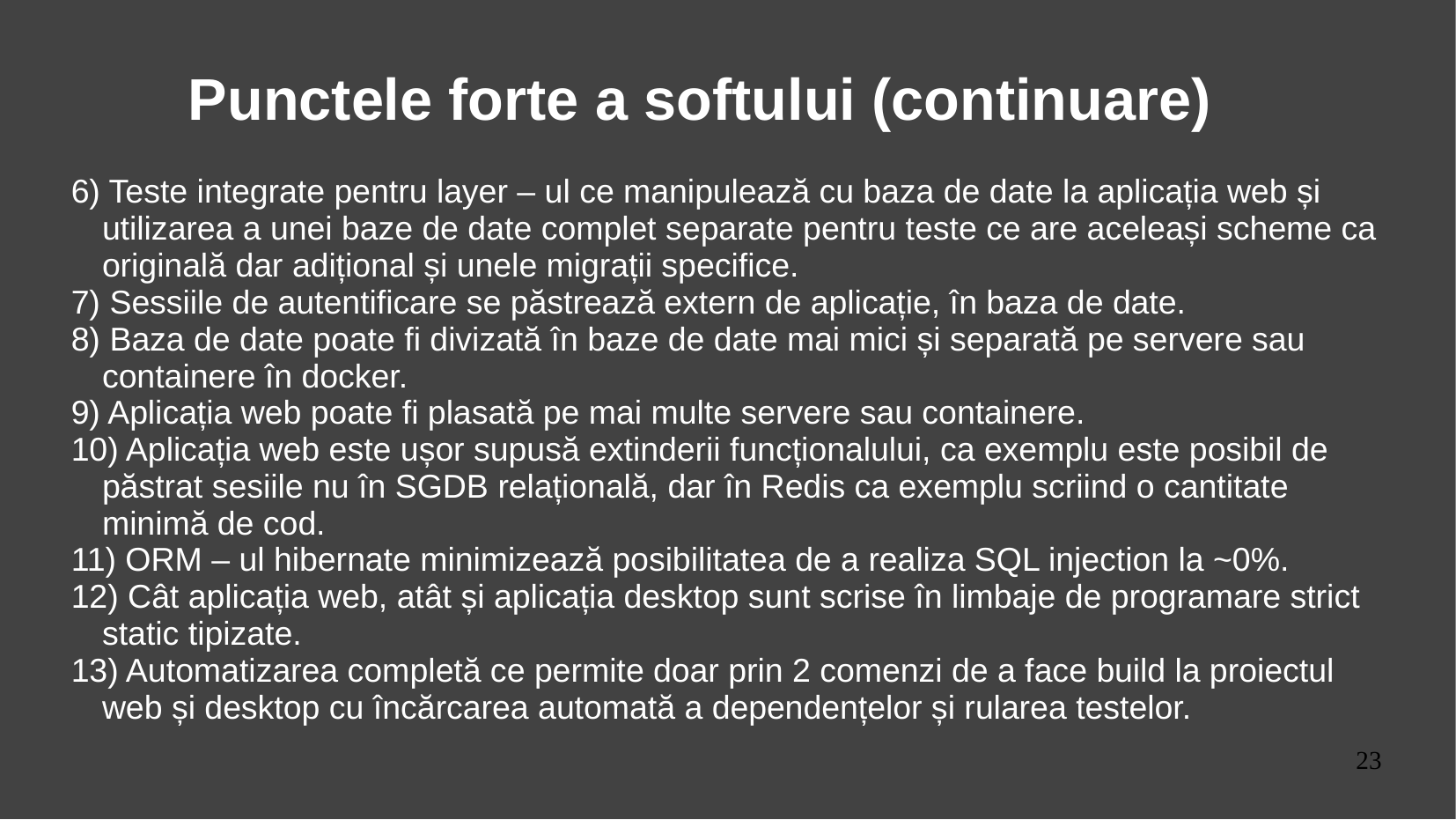

Punctele forte a softului (continuare)
6) Teste integrate pentru layer – ul ce manipulează cu baza de date la aplicația web și utilizarea a unei baze de date complet separate pentru teste ce are aceleași scheme ca originală dar adițional și unele migrații specifice.
7) Sessiile de autentificare se păstrează extern de aplicație, în baza de date.
8) Baza de date poate fi divizată în baze de date mai mici și separată pe servere sau containere în docker.
9) Aplicația web poate fi plasată pe mai multe servere sau containere.
10) Aplicația web este ușor supusă extinderii funcționalului, ca exemplu este posibil de păstrat sesiile nu în SGDB relațională, dar în Redis ca exemplu scriind o cantitate minimă de cod.
11) ORM – ul hibernate minimizează posibilitatea de a realiza SQL injection la ~0%.
12) Cât aplicația web, atât și aplicația desktop sunt scrise în limbaje de programare strict static tipizate.
13) Automatizarea completă ce permite doar prin 2 comenzi de a face build la proiectul web și desktop cu încărcarea automată a dependențelor și rularea testelor.
23